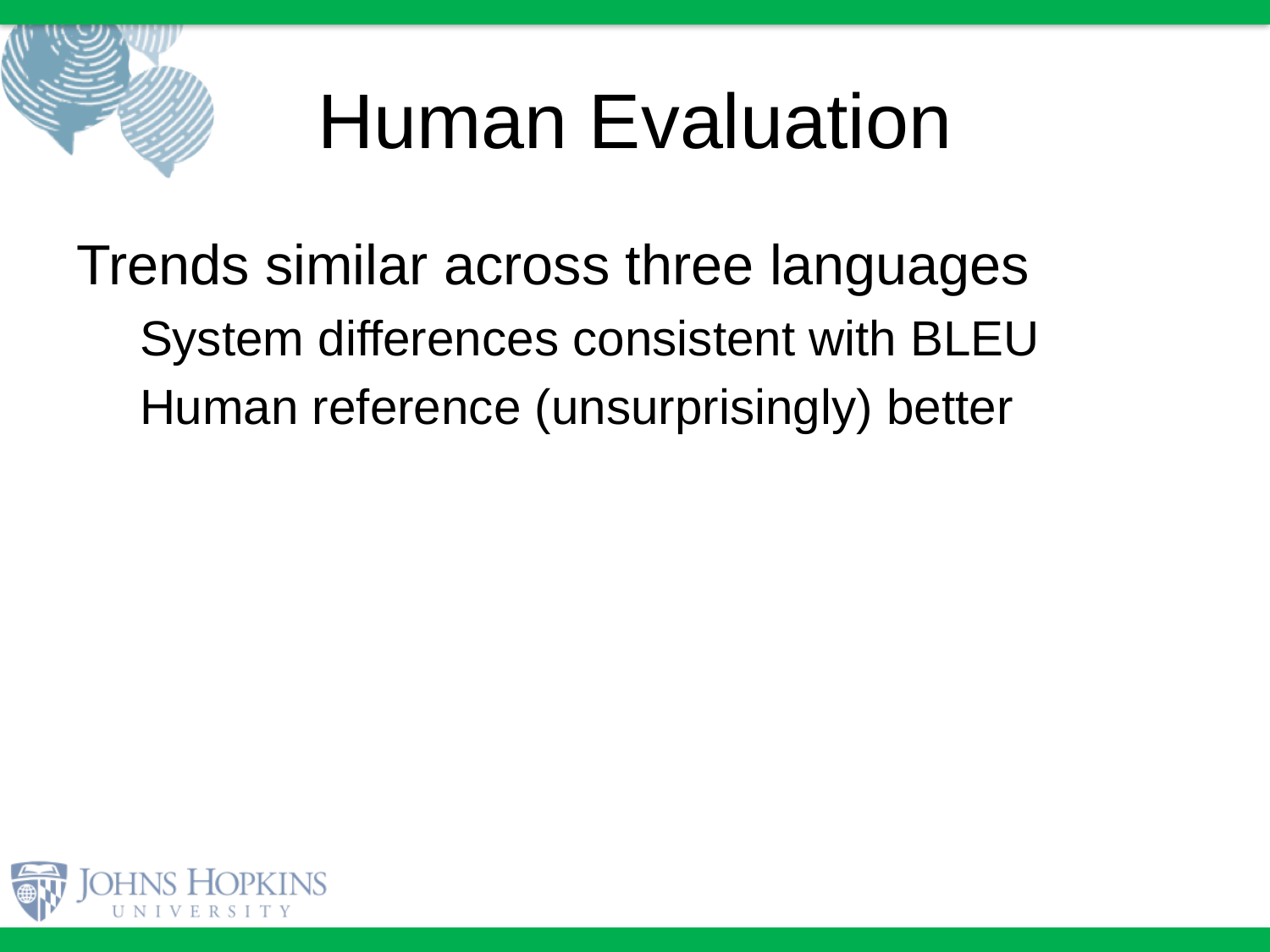

# Human Evaluation
Trends similar across three languages
System differences consistent with BLEU
Human reference (unsurprisingly) better